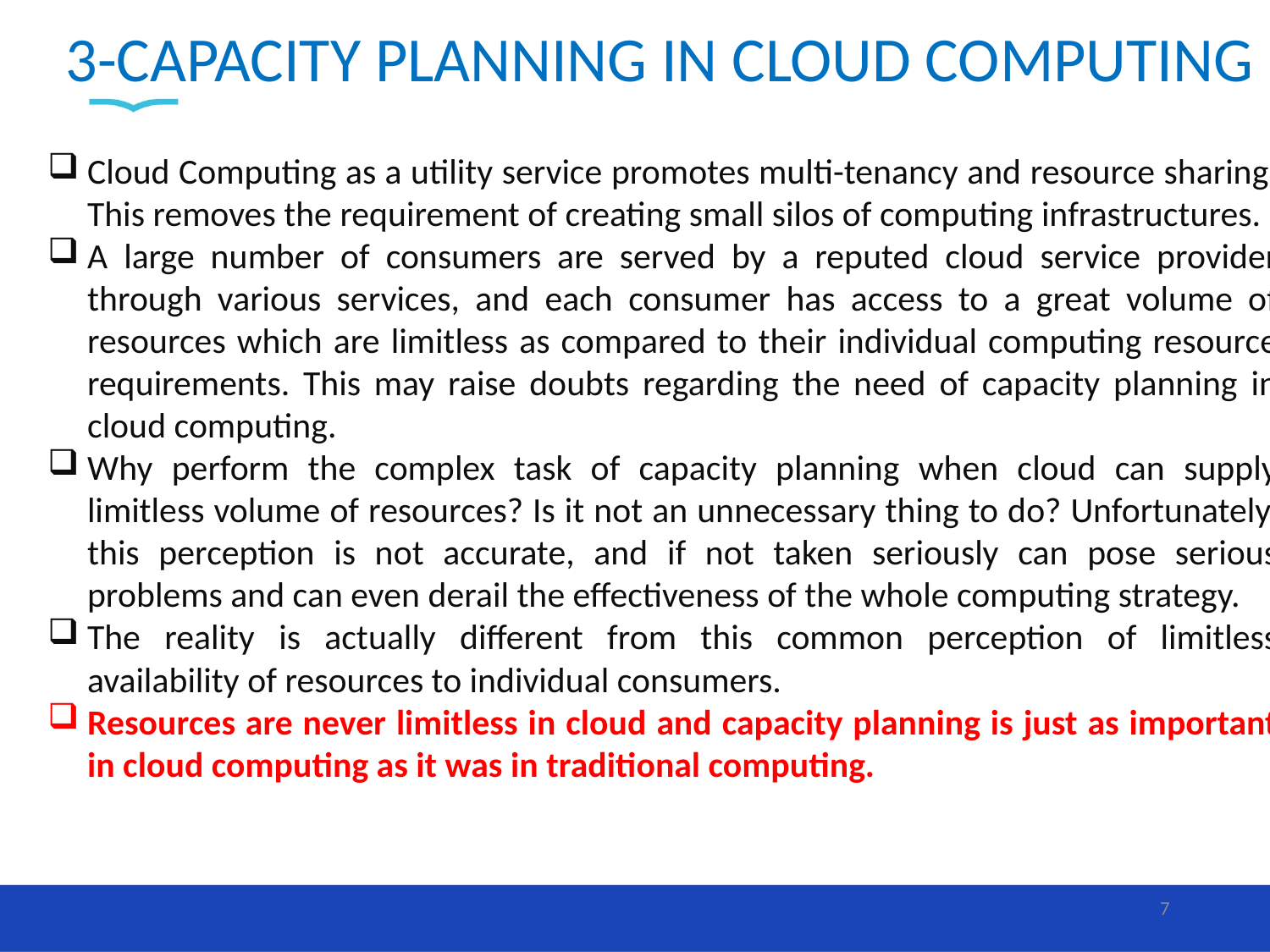

# 3-CAPACITY PLANNING IN CLOUD COMPUTING
Cloud Computing as a utility service promotes multi-tenancy and resource sharing. This removes the requirement of creating small silos of computing infrastructures.
A large number of consumers are served by a reputed cloud service provider through various services, and each consumer has access to a great volume of resources which are limitless as compared to their individual computing resource requirements. This may raise doubts regarding the need of capacity planning in cloud computing.
Why perform the complex task of capacity planning when cloud can supply limitless volume of resources? Is it not an unnecessary thing to do? Unfortunately, this perception is not accurate, and if not taken seriously can pose serious problems and can even derail the effectiveness of the whole computing strategy.
The reality is actually different from this common perception of limitless availability of resources to individual consumers.
Resources are never limitless in cloud and capacity planning is just as important in cloud computing as it was in traditional computing.
7